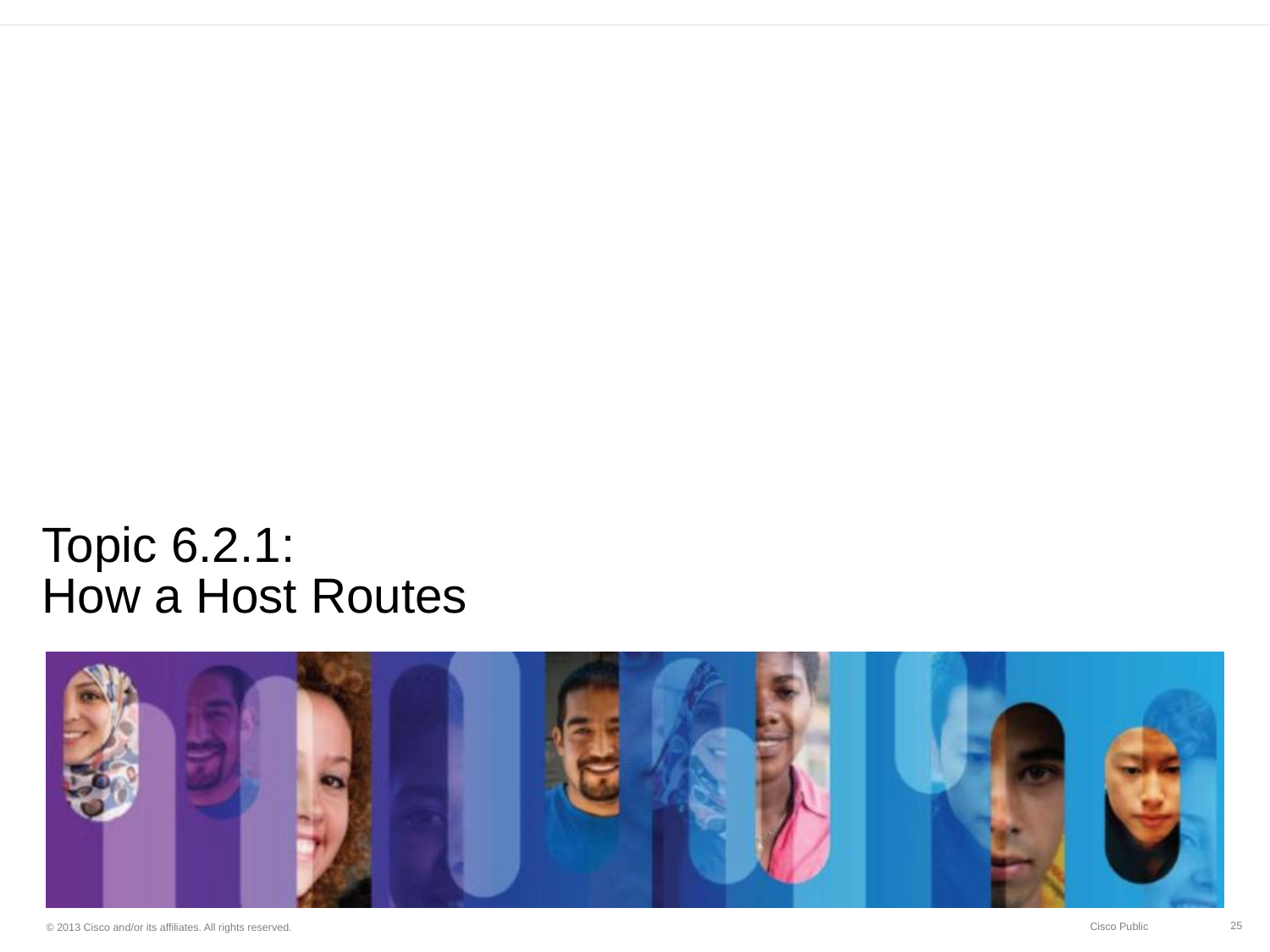

# Topic 6.2.1: How a Host Routes